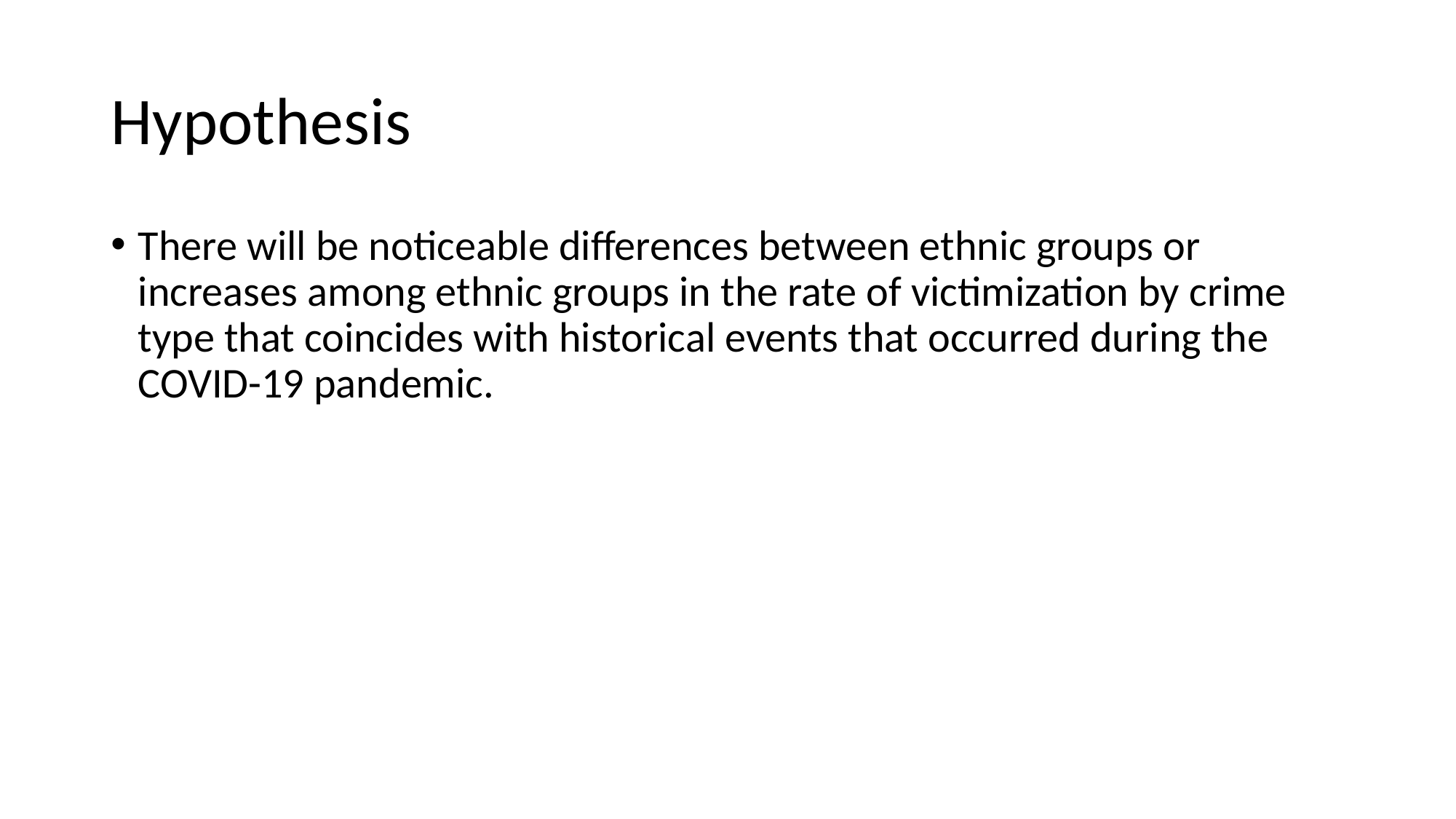

# Hypothesis
There will be noticeable differences between ethnic groups or increases among ethnic groups in the rate of victimization by crime type that coincides with historical events that occurred during the COVID-19 pandemic.